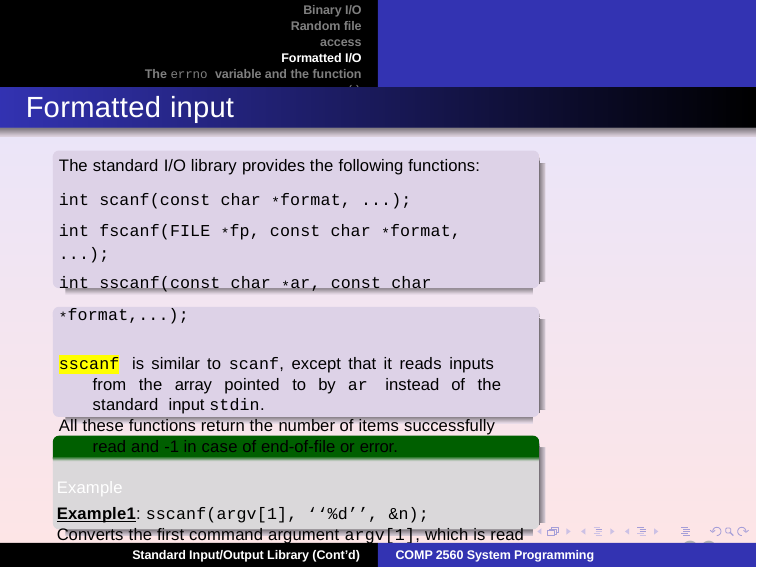

Binary I/O  Random file access
Formatted I/O  The errno variable and the function perror()
Summary

Formatted input

The standard I/O library provides the following functions:
int scanf(const char *format, ...);
int fscanf(FILE *fp, const char *format,
...);
int sscanf(const char *ar, const char
*format,...);

sscanf is similar to scanf, except that it reads inputs  from the array pointed to by ar instead of the standard  input stdin.
All these functions return the number of items successfully  read and -1 in case of end-of-file or error.

Example
Example1: sscanf(argv[1], ‘‘%d’’, &n);
Converts the first command argument argv[1], which is read  as a string, into an integer and stores it in the variable n.

20

Standard Input/Output Library (Cont’d)
COMP 2560 System Programming